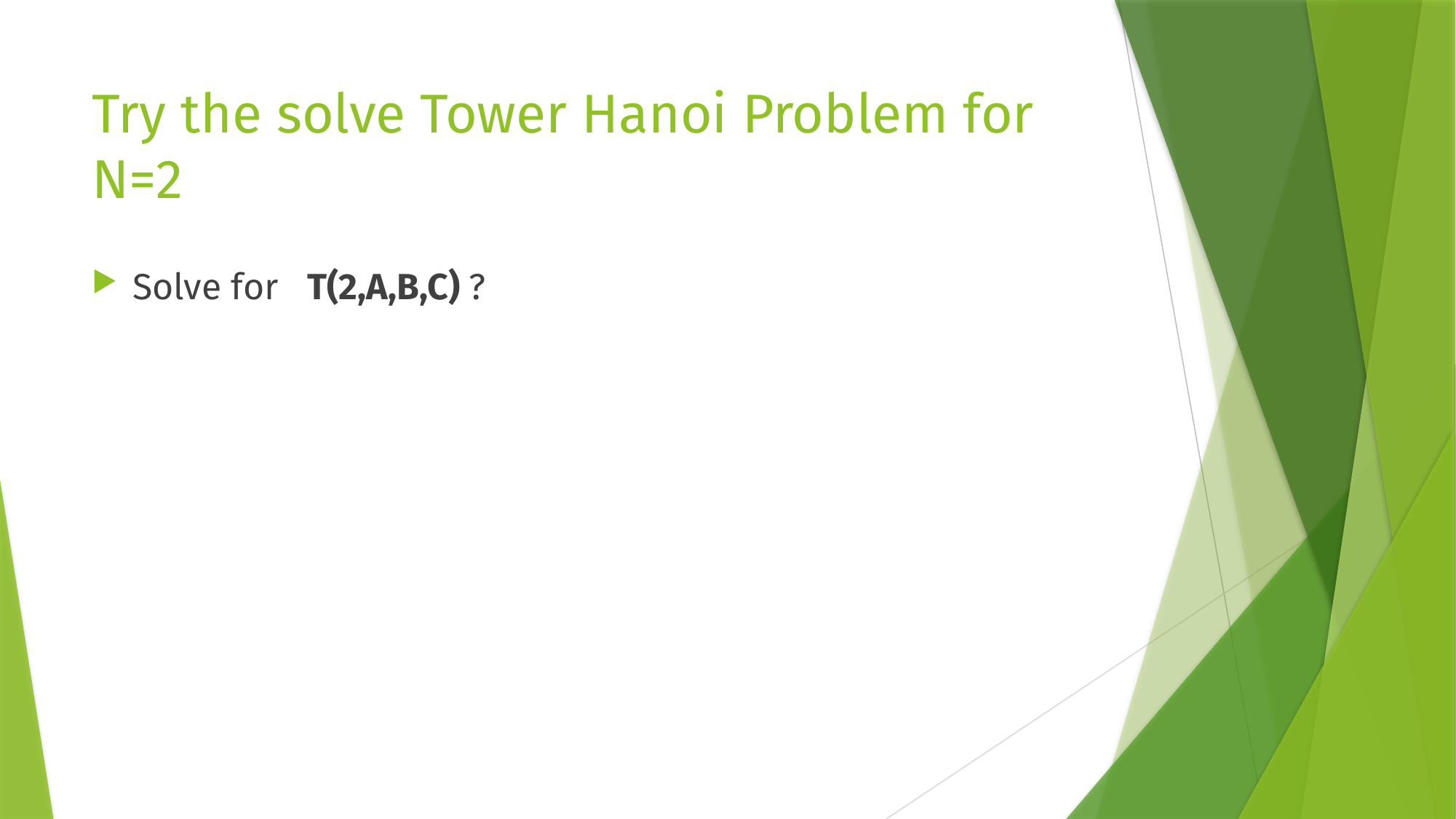

# Try the solve Tower Hanoi Problem for N=2
Solve for   T(2,A,B,C) ?